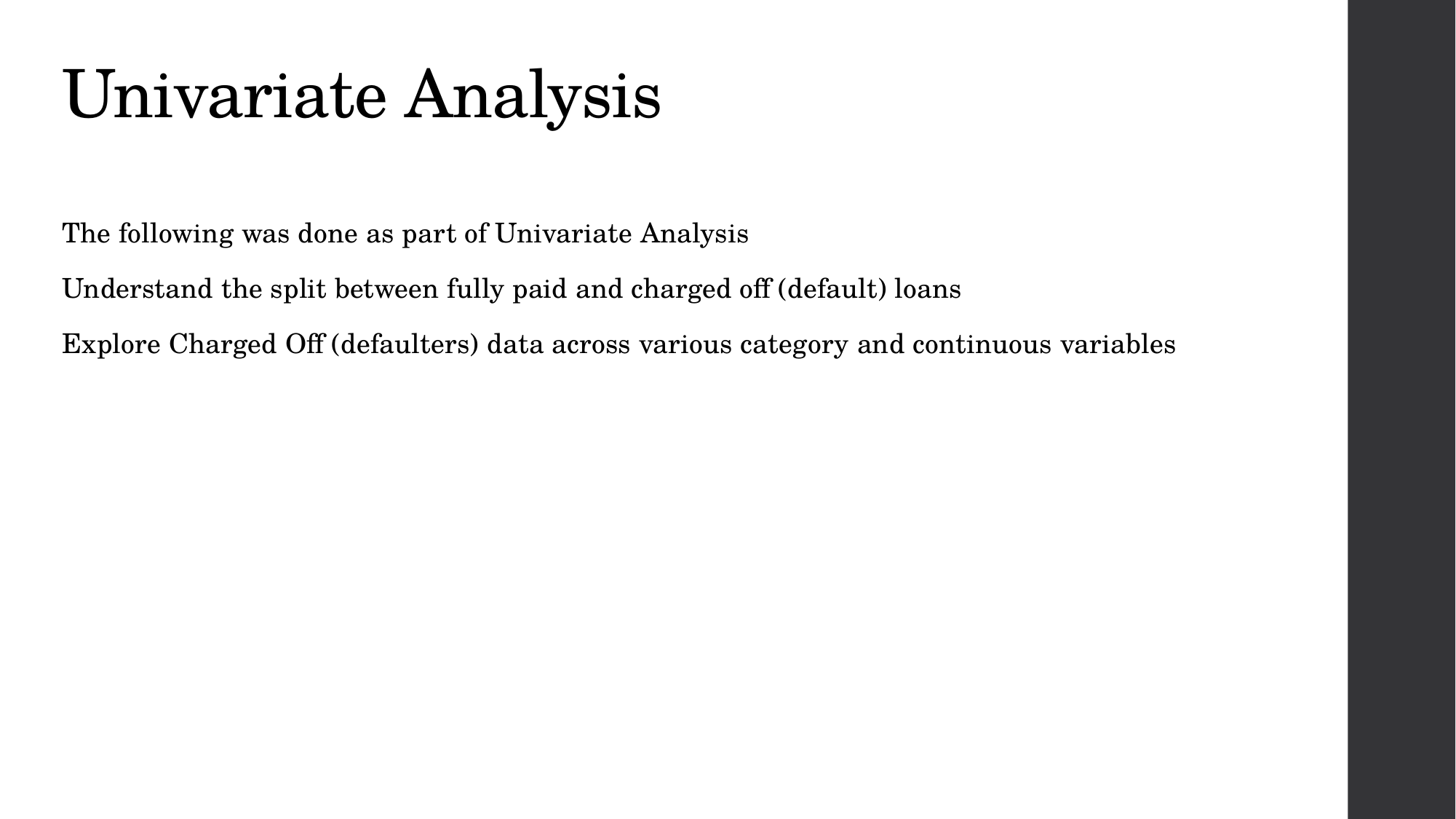

# Univariate Analysis

The following was done as part of Univariate Analysis
Understand the split between fully paid and charged off (default) loans
Explore Charged Off (defaulters) data across various category and continuous variables